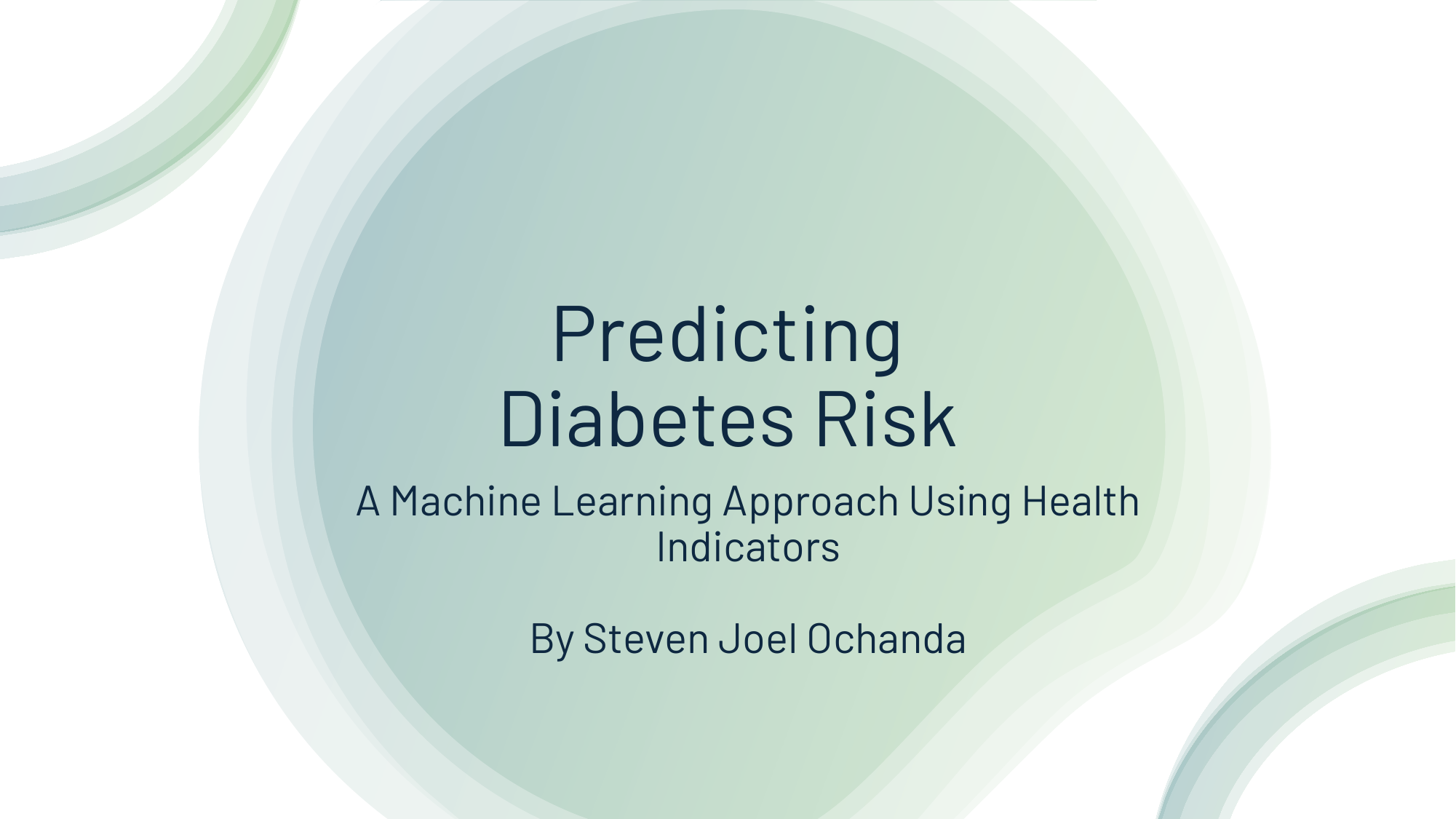

# Predicting Diabetes Risk
A Machine Learning Approach Using Health Indicators
By Steven Joel Ochanda